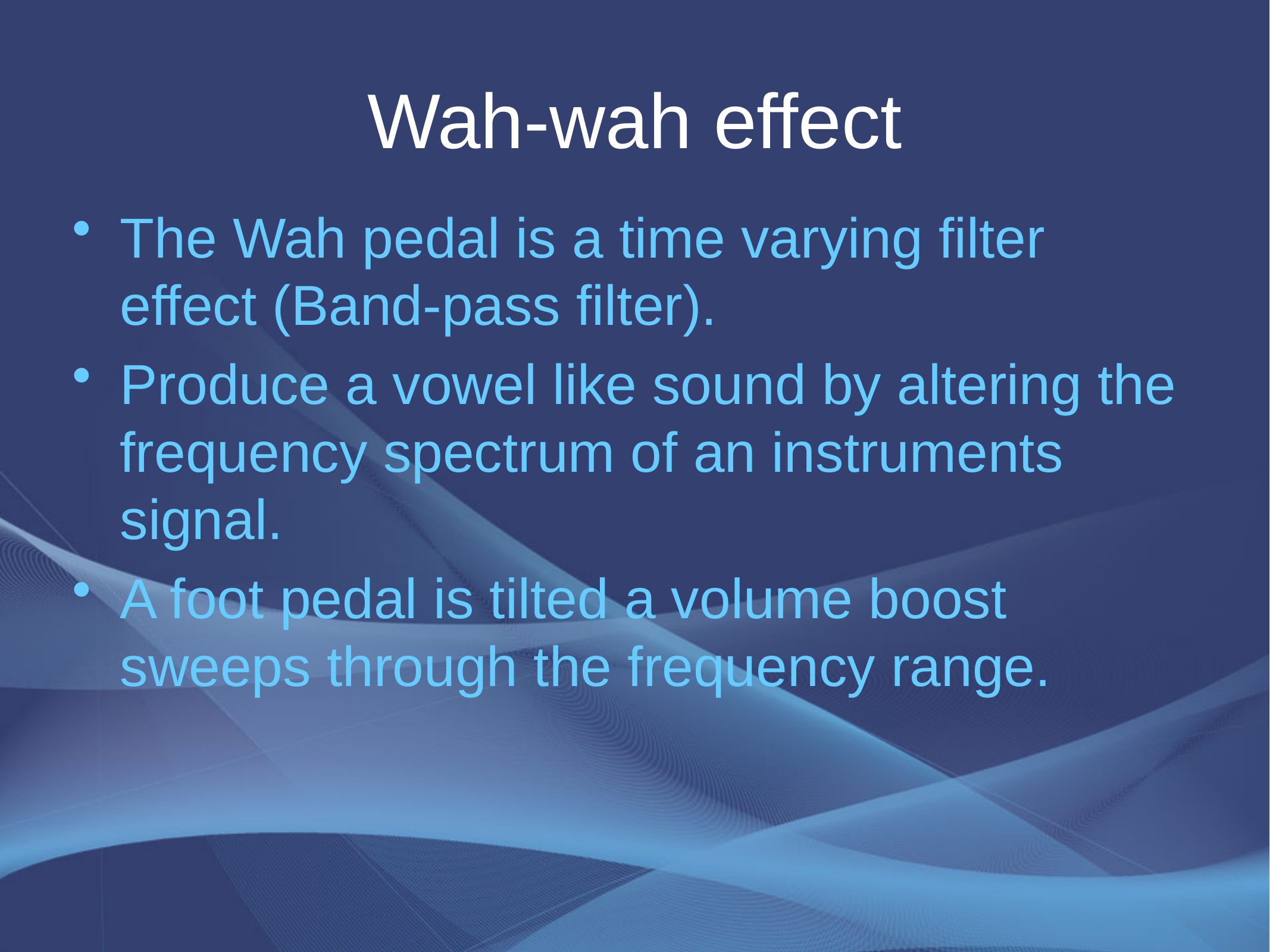

# Wah-wah effect
The Wah pedal is a time varying filter effect (Band-pass filter).
Produce a vowel like sound by altering the frequency spectrum of an instruments signal.
A foot pedal is tilted a volume boost sweeps through the frequency range.